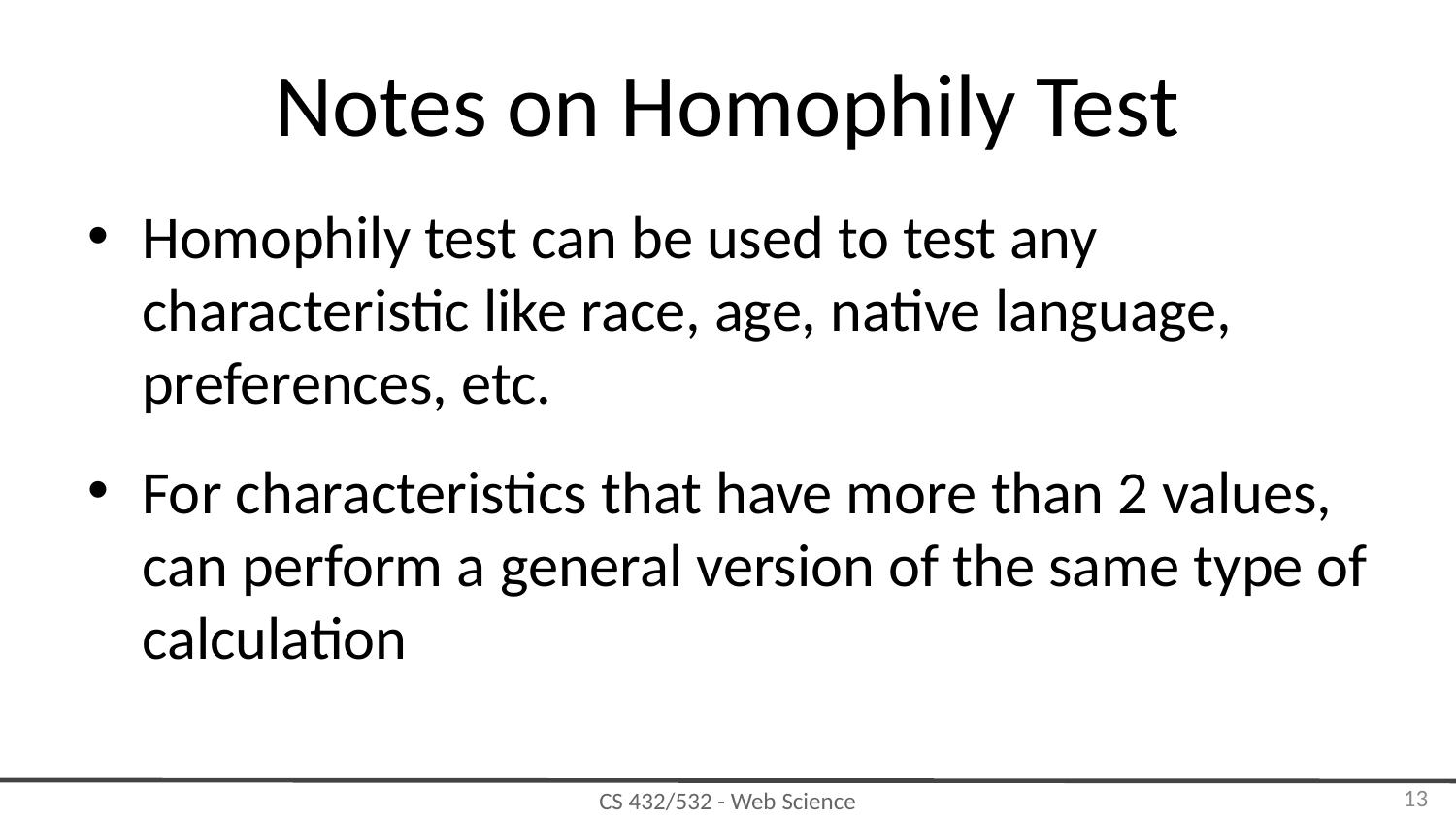

# Notes on Homophily Test
Homophily test can be used to test any  characteristic like race, age, native language, preferences, etc.

For characteristics that have more than 2 values, can perform a general version of the same type of calculation

13